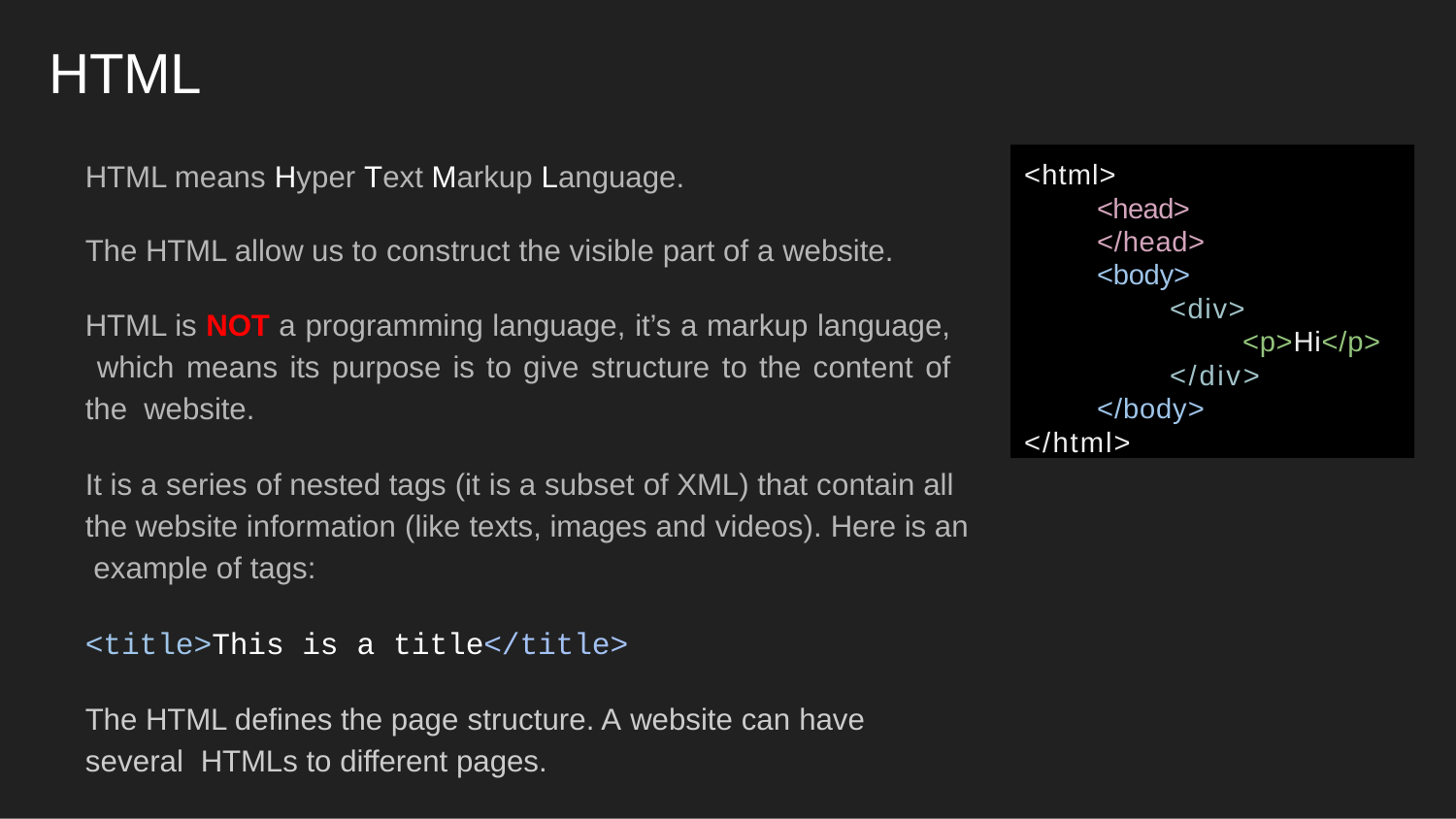

# HTML
<html>
<head>
</head>
<body>
<div>
<p>Hi</p>
</div>
</body>
</html>
HTML means Hyper Text Markup Language.
The HTML allow us to construct the visible part of a website.
HTML is NOT a programming language, it’s a markup language,  which means its purpose is to give structure to the content of the  website.
It is a series of nested tags (it is a subset of XML) that contain all  the website information (like texts, images and videos). Here is an  example of tags:
<title>This is a title</title>

The HTML defines the page structure. A website can have several  HTMLs to different pages.